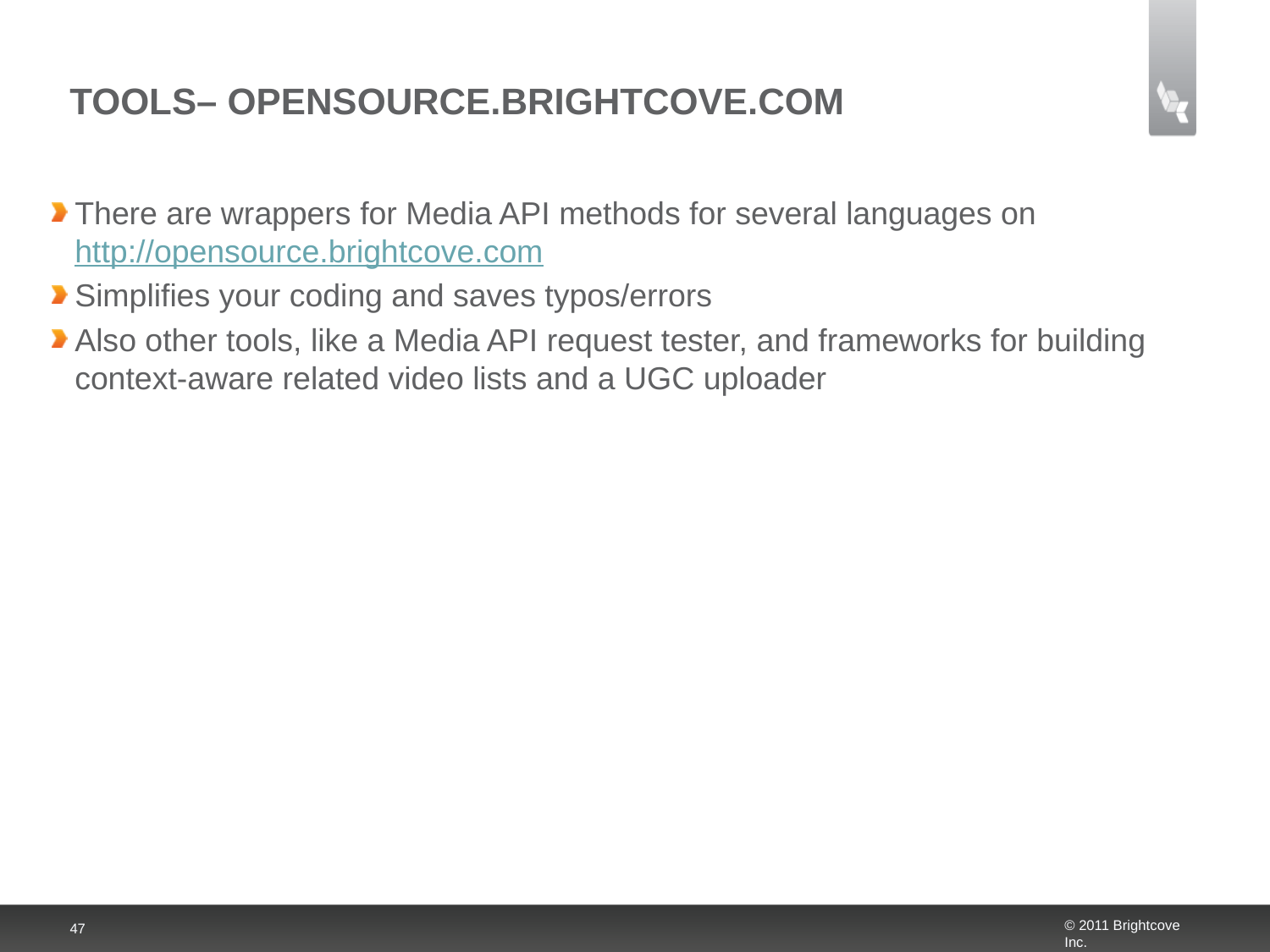

# Tools– opensource.brightcove.com
There are wrappers for Media API methods for several languages on http://opensource.brightcove.com
Simplifies your coding and saves typos/errors
Also other tools, like a Media API request tester, and frameworks for building context-aware related video lists and a UGC uploader
47